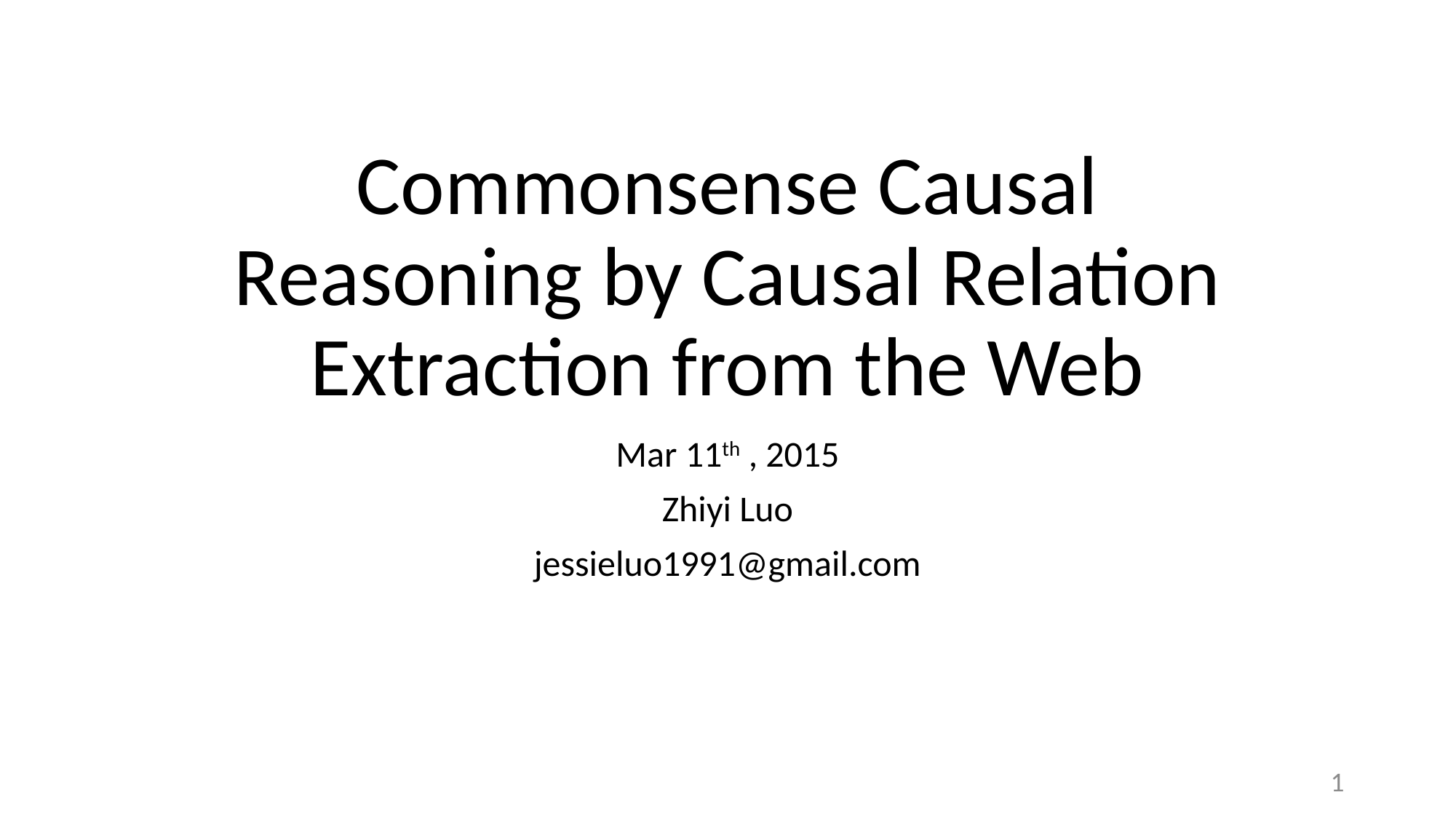

# Commonsense Causal Reasoning by Causal Relation Extraction from the Web
Mar 11th , 2015
Zhiyi Luo
jessieluo1991@gmail.com
1